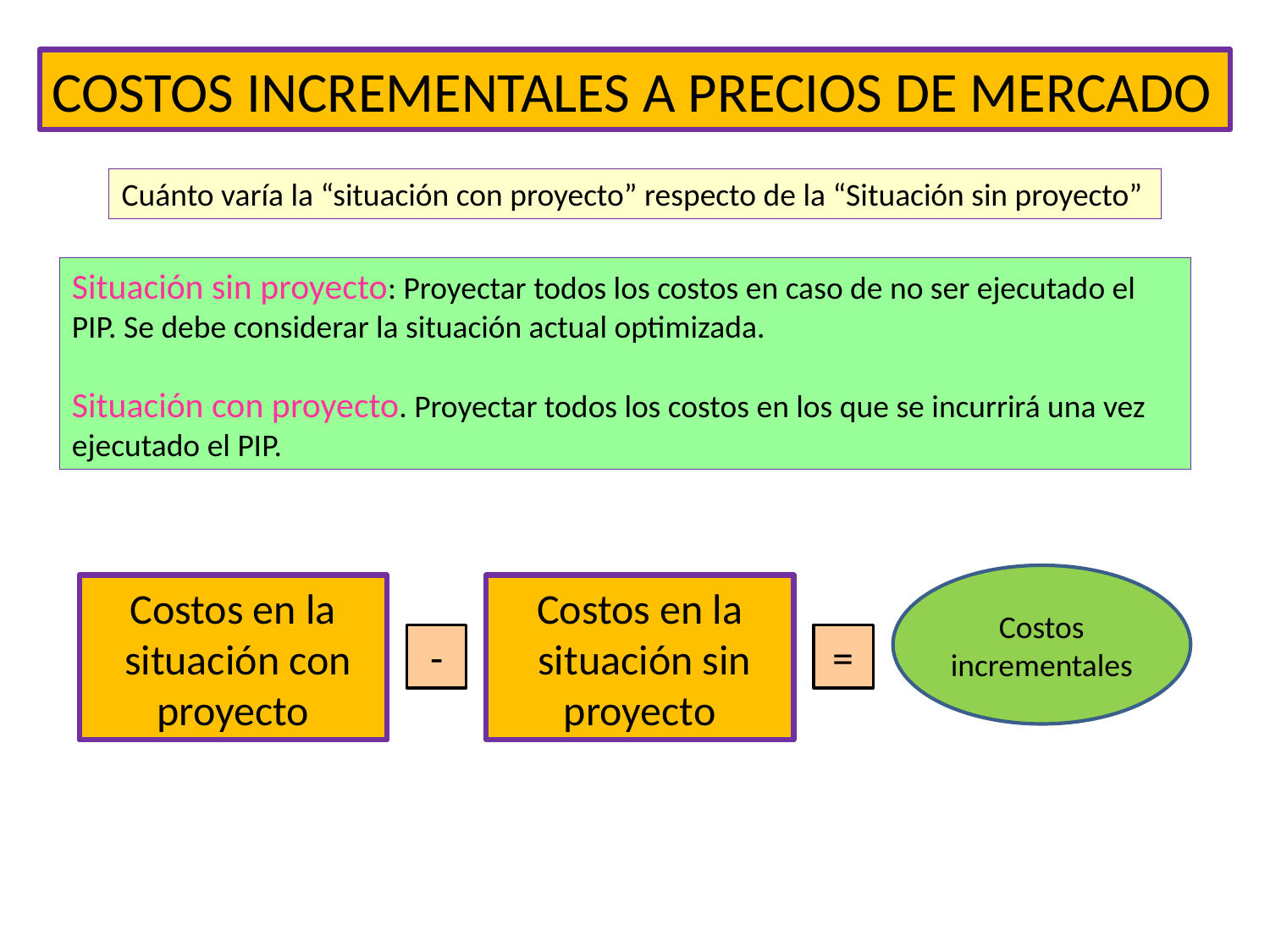

COSTOS INCREMENTALES A PRECIOS DE MERCADO
Cuánto varía la “situación con proyecto” respecto de la “Situación sin proyecto”
Situación sin proyecto: Proyectar todos los costos en caso de no ser ejecutado el PIP. Se debe considerar la situación actual optimizada.

Situación con proyecto. Proyectar todos los costos en los que se incurrirá una vez ejecutado el PIP.
Costos incrementales
Costos en la
 situación con proyecto
Costos en la
 situación sin proyecto
-
=